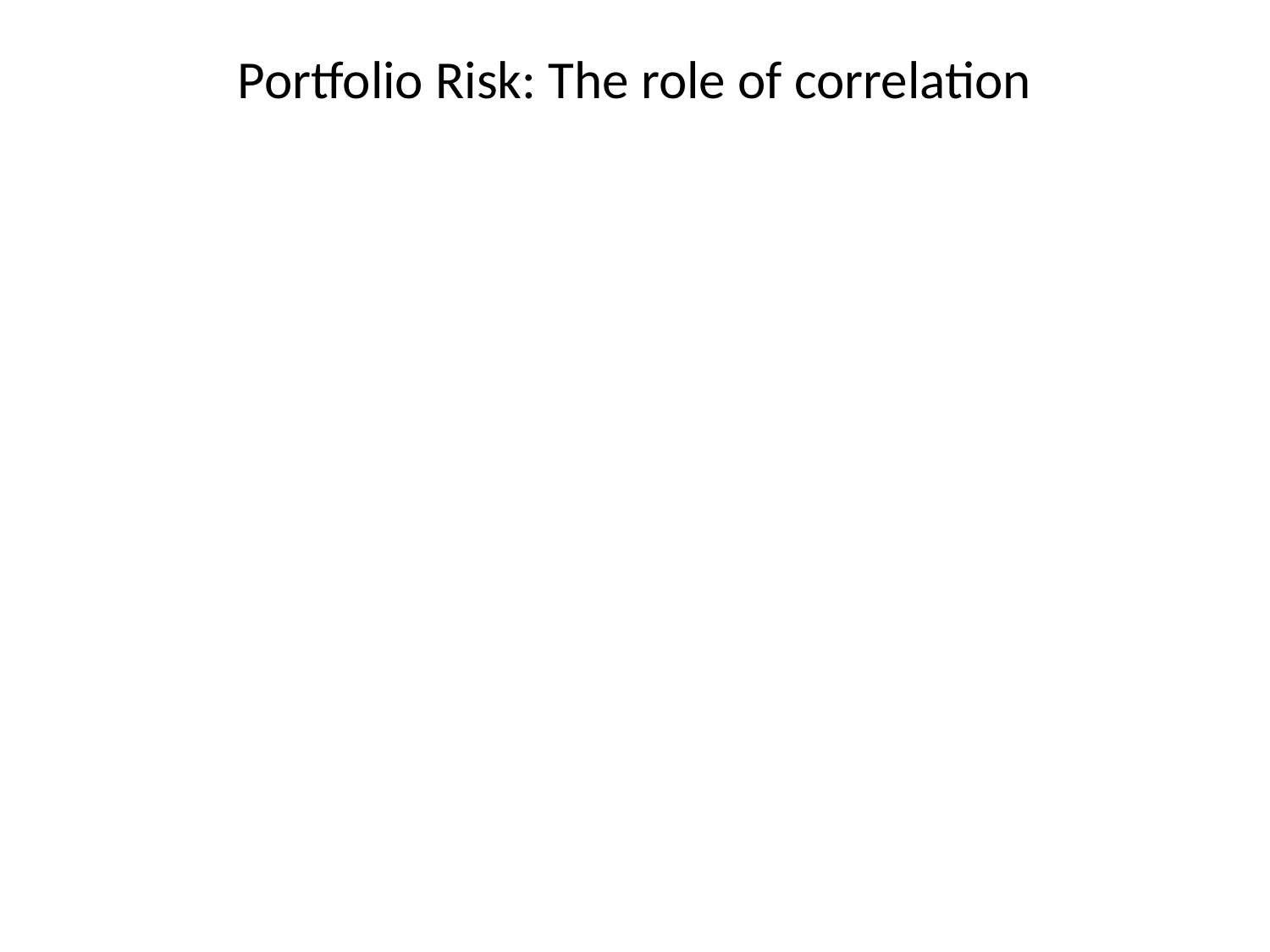

# Portfolio Risk: The role of correlation